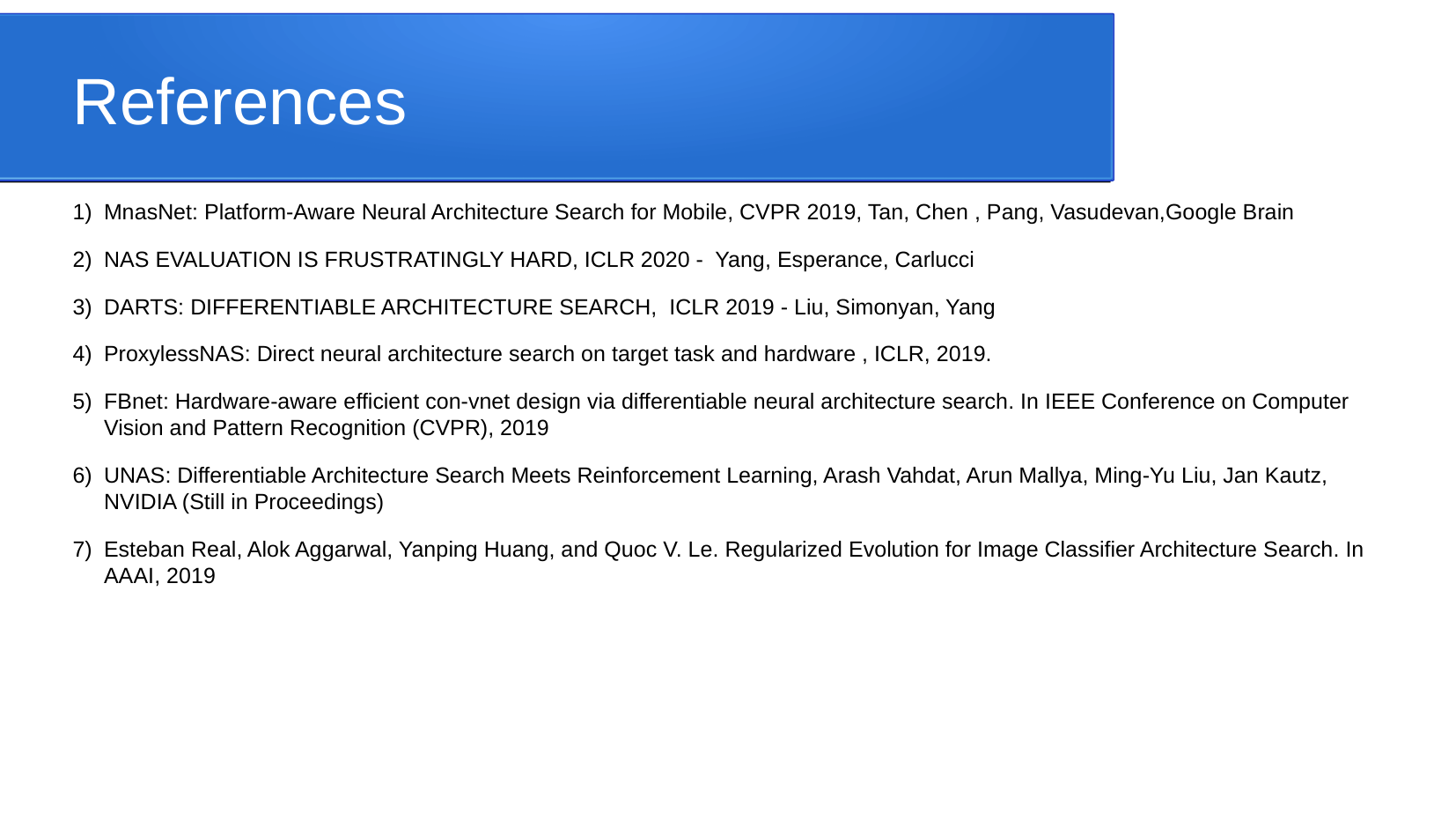

References
MnasNet: Platform-Aware Neural Architecture Search for Mobile, CVPR 2019, Tan, Chen , Pang, Vasudevan,Google Brain
NAS EVALUATION IS FRUSTRATINGLY HARD, ICLR 2020 -  Yang, Esperance, Carlucci
DARTS: DIFFERENTIABLE ARCHITECTURE SEARCH,  ICLR 2019 - Liu, Simonyan, Yang
ProxylessNAS: Direct neural architecture search on target task and hardware , ICLR, 2019.
FBnet: Hardware-aware efficient con-vnet design via differentiable neural architecture search. In IEEE Conference on Computer Vision and Pattern Recognition (CVPR), 2019
UNAS: Differentiable Architecture Search Meets Reinforcement Learning, Arash Vahdat, Arun Mallya, Ming-Yu Liu, Jan Kautz, NVIDIA (Still in Proceedings)
Esteban Real, Alok Aggarwal, Yanping Huang, and Quoc V. Le. Regularized Evolution for Image Classifier Architecture Search. In AAAI, 2019